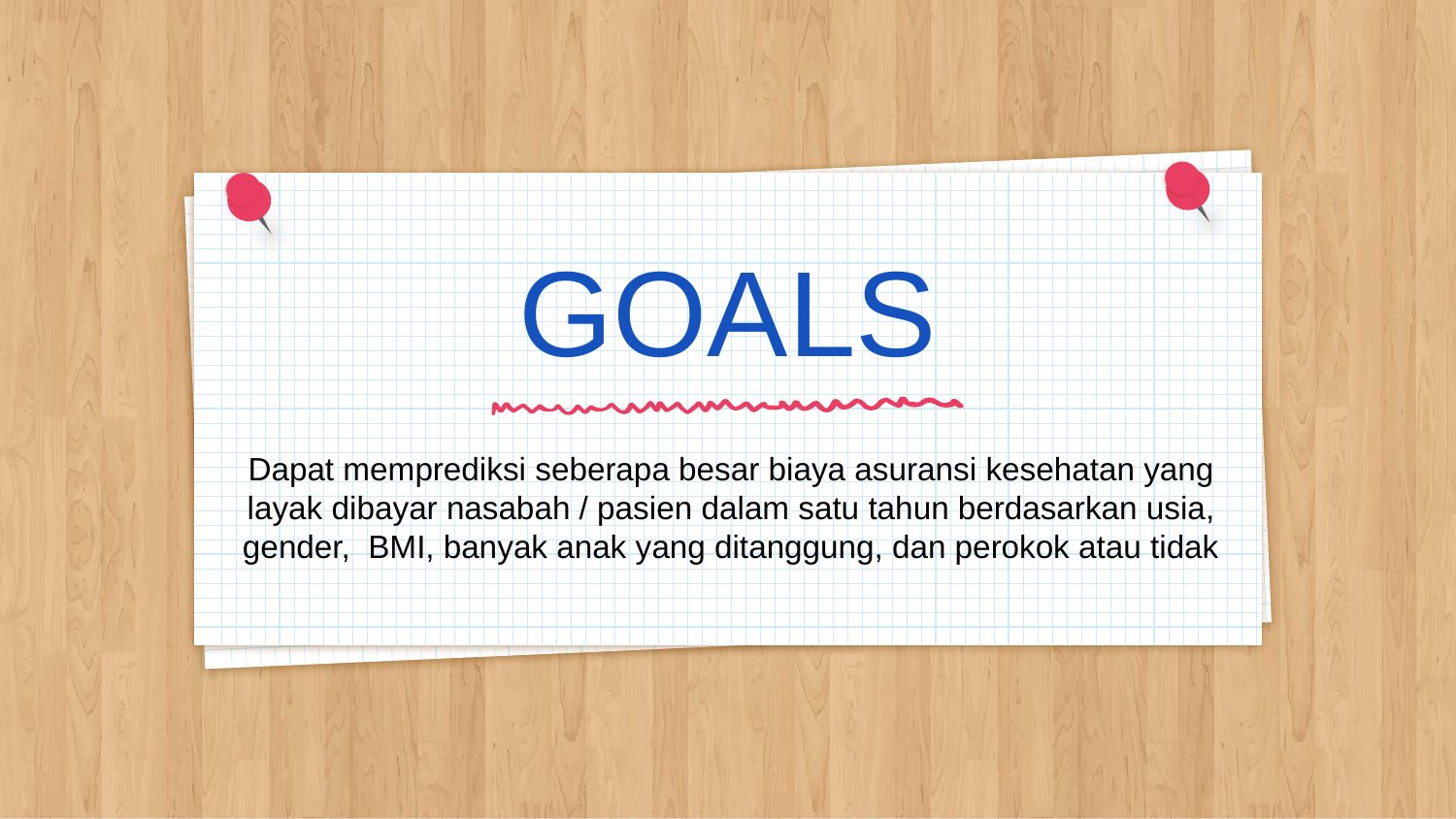

# GOALS

Dapat memprediksi seberapa besar biaya asuransi kesehatan yang layak dibayar nasabah / pasien dalam satu tahun berdasarkan usia, gender,  BMI, banyak anak yang ditanggung, dan perokok atau tidak